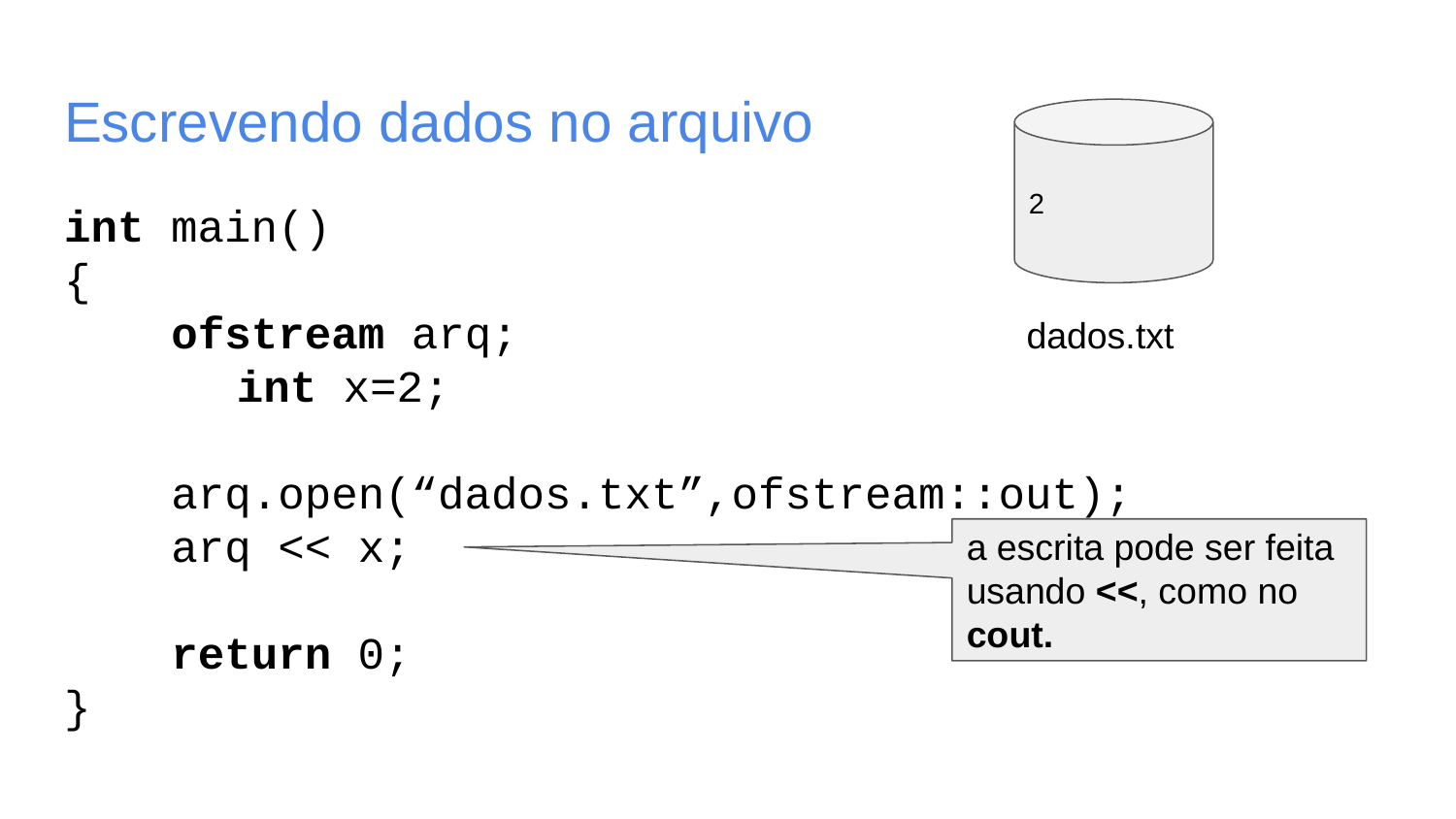

# Escrevendo dados no arquivo

2
dados.txt
int main()
{
    ofstream arq;
	 int x=2;

    arq.open(“dados.txt”,ofstream::out);
    arq << x;

    return 0;
}
a escrita pode ser feita usando <<, como no cout.